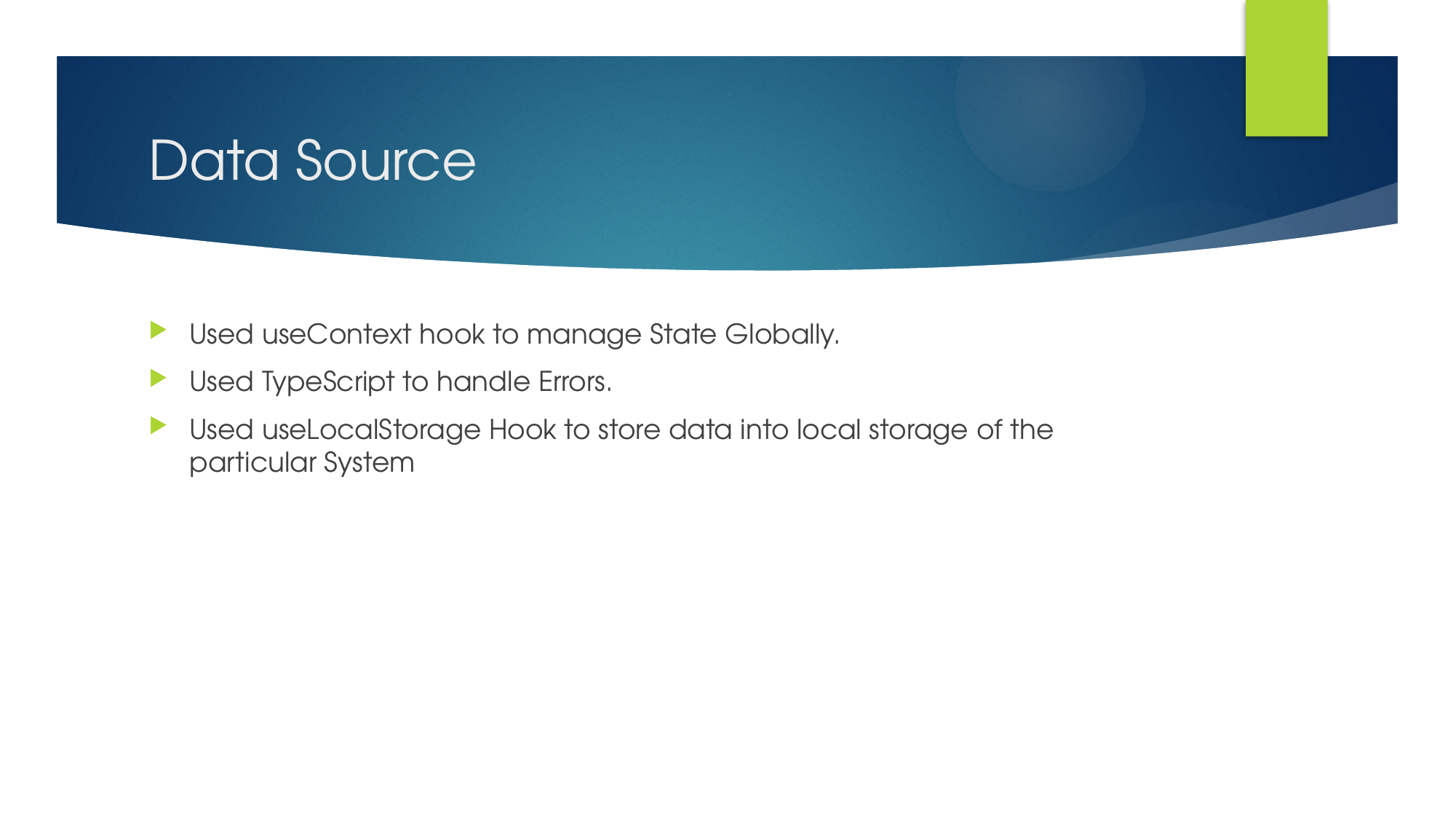

# Data Source
Used useContext hook to manage State Globally.
Used TypeScript to handle Errors.
Used useLocalStorage Hook to store data into local storage of the particular System